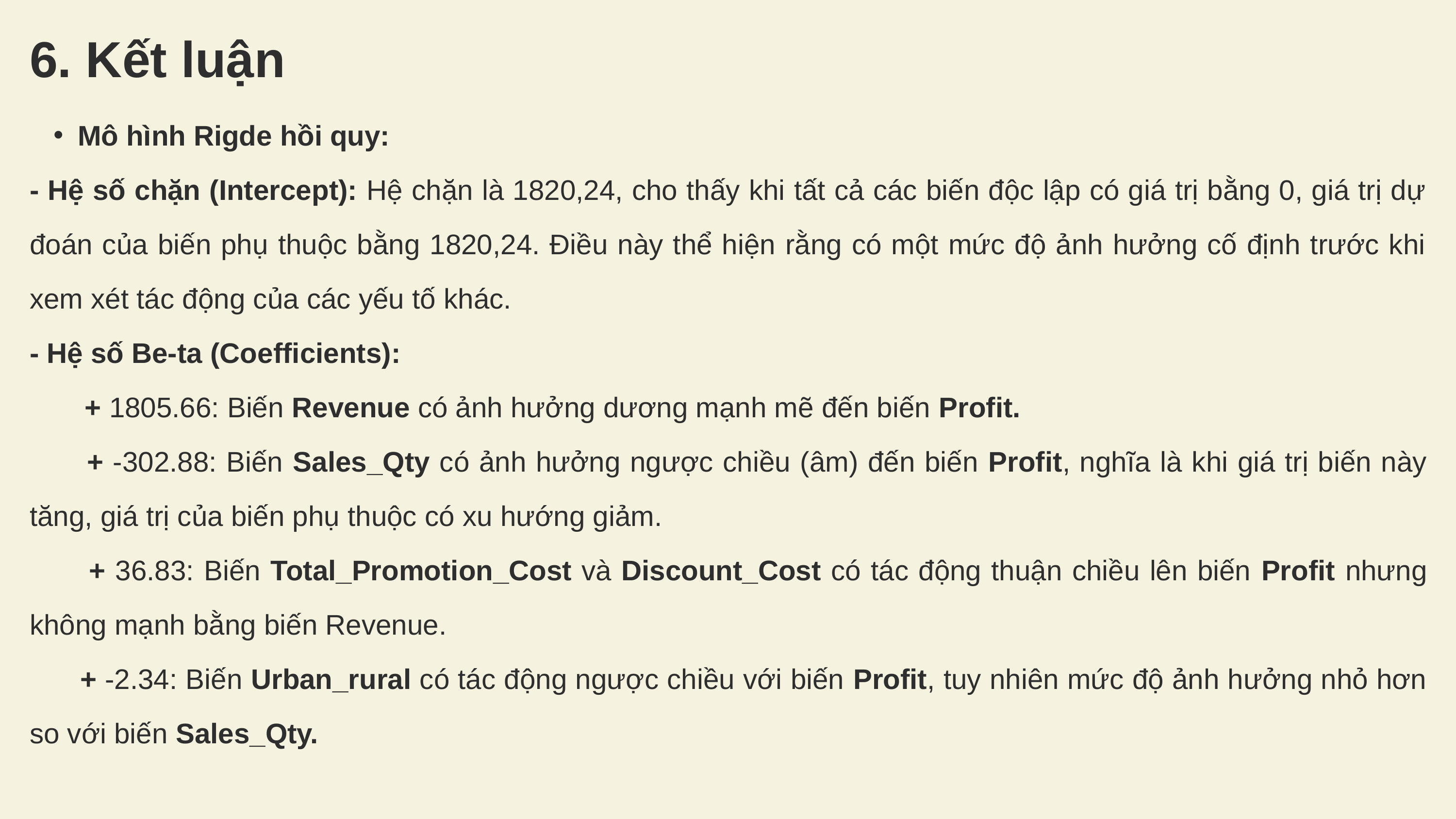

6. Kết luận
Mô hình Rigde hồi quy:
- Hệ số chặn (Intercept): Hệ chặn là 1820,24, cho thấy khi tất cả các biến độc lập có giá trị bằng 0, giá trị dự đoán của biến phụ thuộc bằng 1820,24. Điều này thể hiện rằng có một mức độ ảnh hưởng cố định trước khi xem xét tác động của các yếu tố khác.
- Hệ số Be-ta (Coefficients):
       + 1805.66: Biến Revenue có ảnh hưởng dương mạnh mẽ đến biến Profit.
      + -302.88: Biến Sales_Qty có ảnh hưởng ngược chiều (âm) đến biến Profit, nghĩa là khi giá trị biến này tăng, giá trị của biến phụ thuộc có xu hướng giảm.
      + 36.83: Biến Total_Promotion_Cost và Discount_Cost có tác động thuận chiều lên biến Profit nhưng không mạnh bằng biến Revenue.
      + -2.34: Biến Urban_rural có tác động ngược chiều với biến Profit, tuy nhiên mức độ ảnh hưởng nhỏ hơn so với biến Sales_Qty.